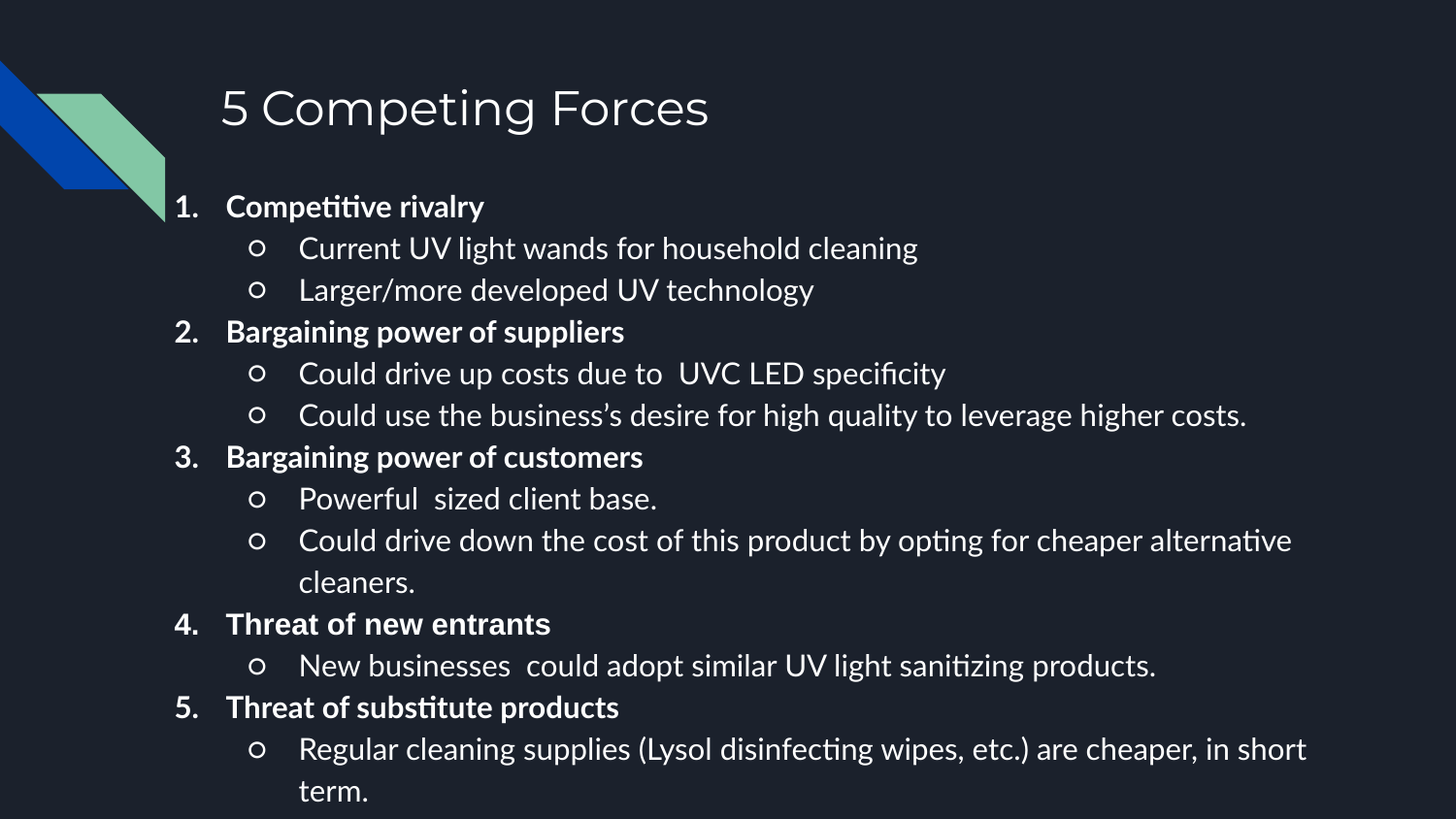

# 5 Competing Forces
Competitive rivalry
Current UV light wands for household cleaning
Larger/more developed UV technology
Bargaining power of suppliers
Could drive up costs due to  UVC LED specificity
Could use the business’s desire for high quality to leverage higher costs.
Bargaining power of customers
Powerful  sized client base.
Could drive down the cost of this product by opting for cheaper alternative cleaners.
Threat of new entrants
New businesses  could adopt similar UV light sanitizing products.
Threat of substitute products
Regular cleaning supplies (Lysol disinfecting wipes, etc.) are cheaper, in short term.